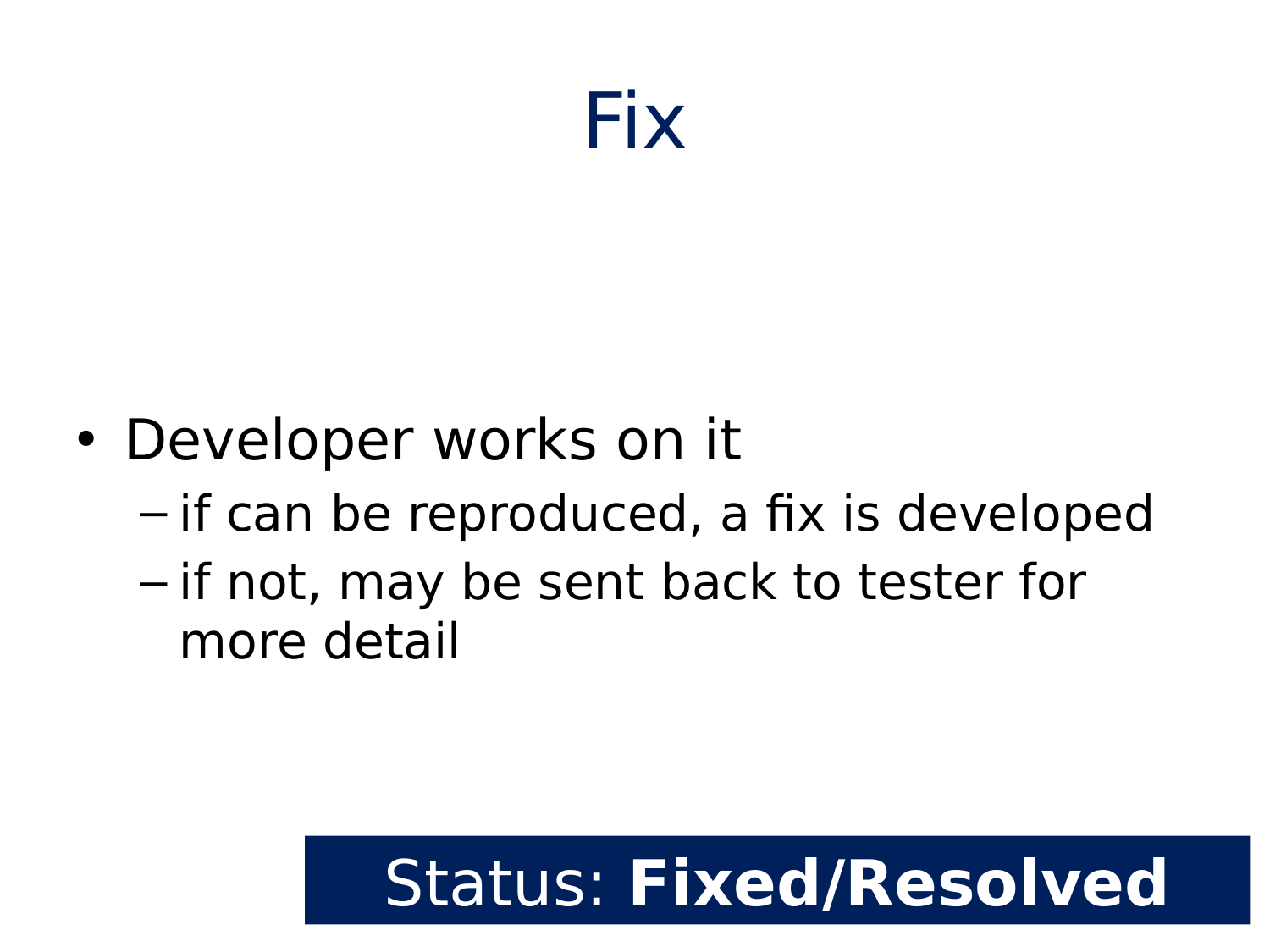

# Fix
Developer works on it
if can be reproduced, a fix is developed
if not, may be sent back to tester for more detail
Status: Fixed/Resolved